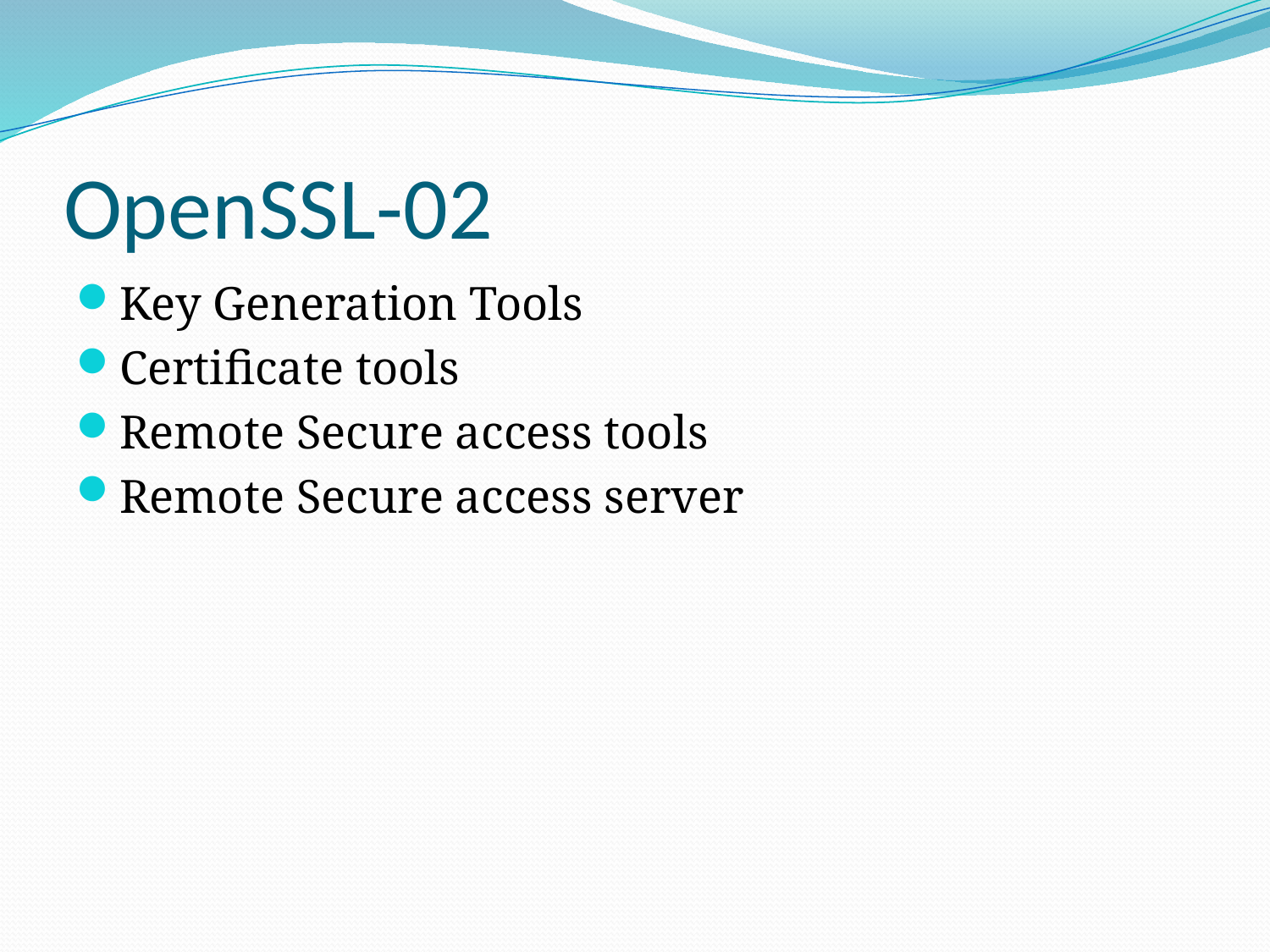

# OpenSSL-02
Key Generation Tools
Certificate tools
Remote Secure access tools
Remote Secure access server